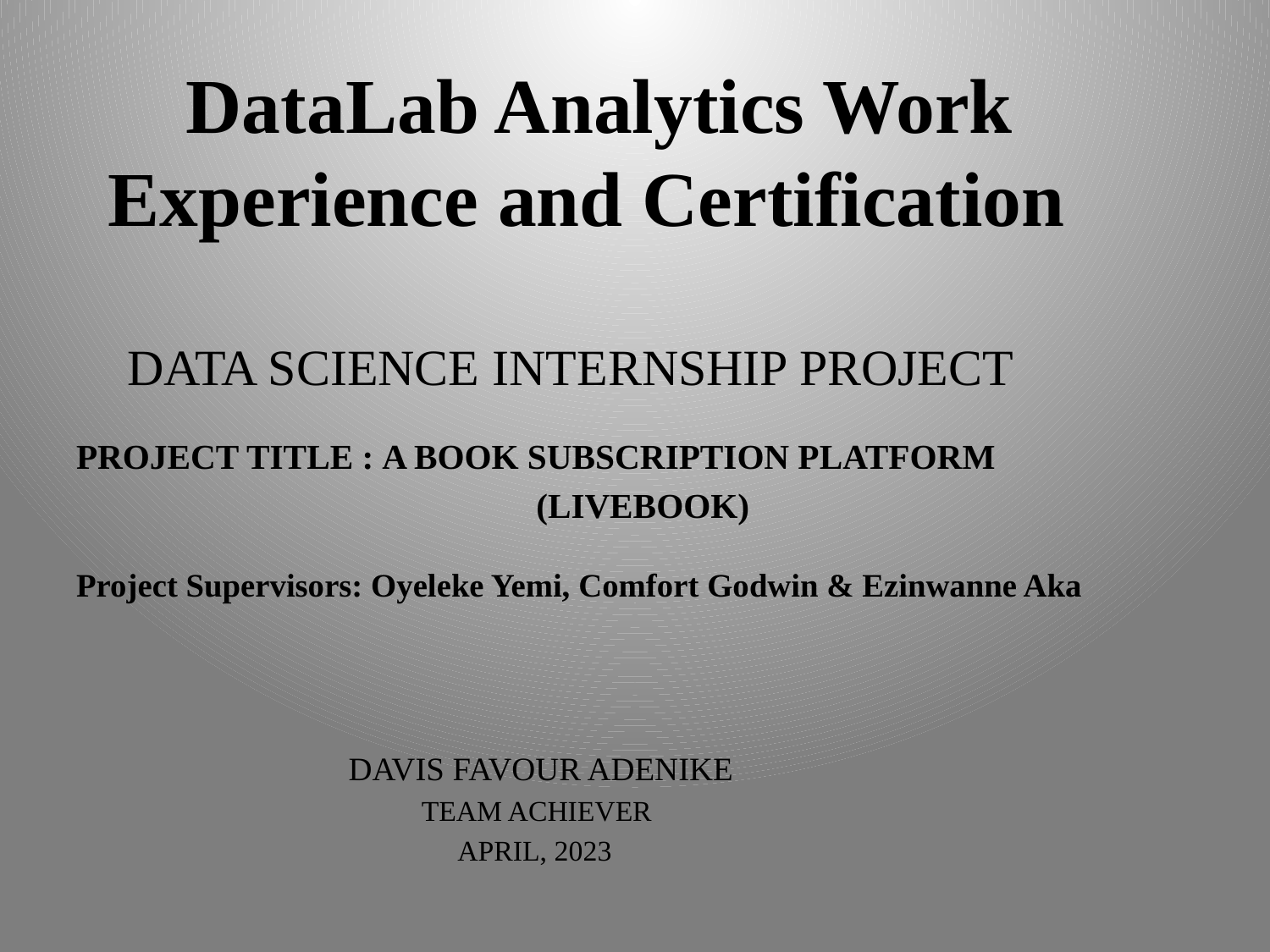

# DataLab Analytics Work Experience and Certification
    DATA SCIENCE INTERNSHIP PROJECT

PROJECT TITLE : A BOOK SUBSCRIPTION PLATFORM
                                                     (LIVEBOOK)

Project Supervisors: Oyeleke Yemi, Comfort Godwin & Ezinwanne Aka

                                 DAVIS FAVOUR ADENIKE
                                                TEAM ACHIEVER
                                                     APRIL, 2023